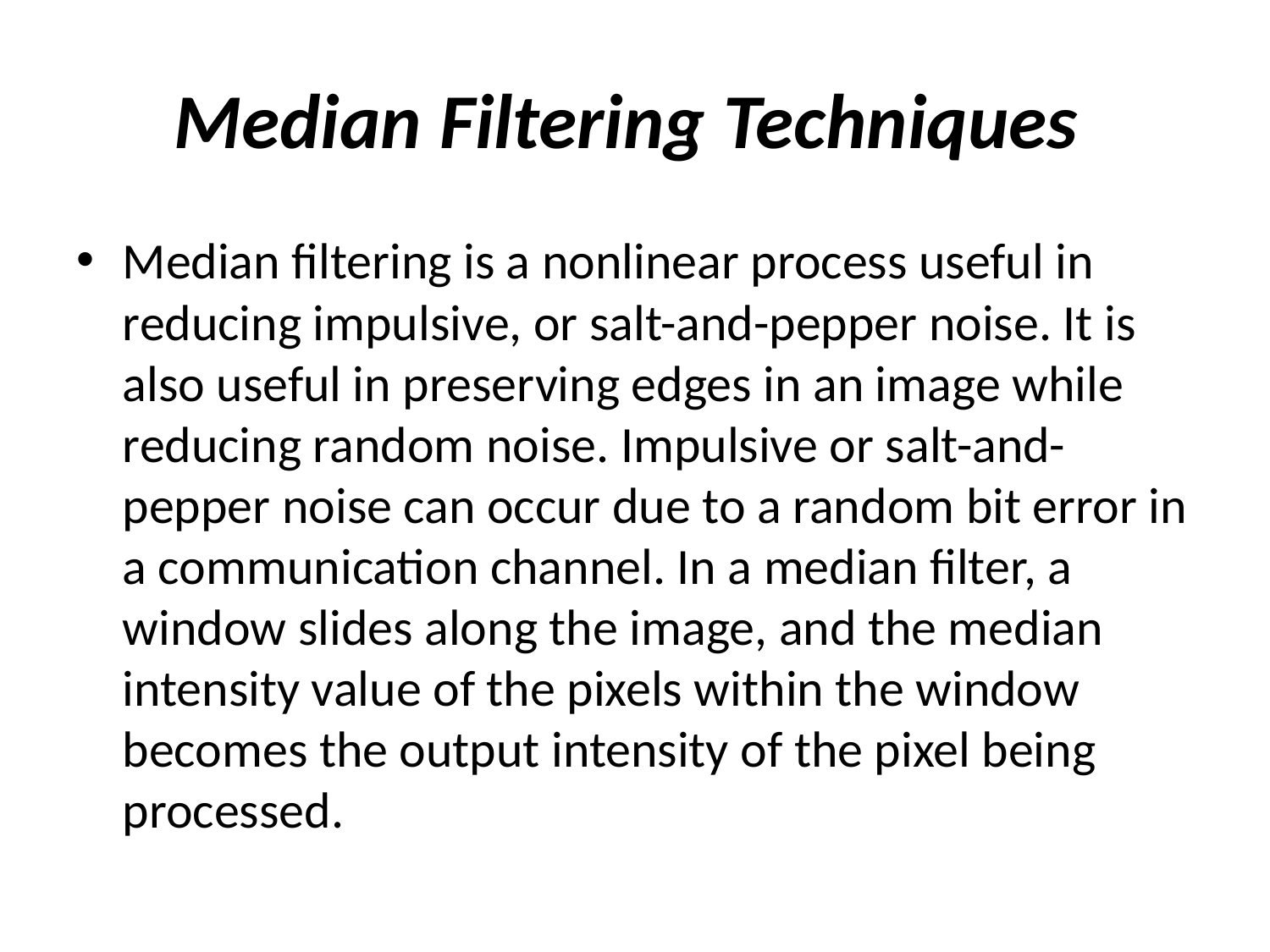

# Median Filtering Techniques
Median filtering is a nonlinear process useful in reducing impulsive, or salt-and-pepper noise. It is also useful in preserving edges in an image while reducing random noise. Impulsive or salt-and-pepper noise can occur due to a random bit error in a communication channel. In a median filter, a window slides along the image, and the median intensity value of the pixels within the window becomes the output intensity of the pixel being processed.